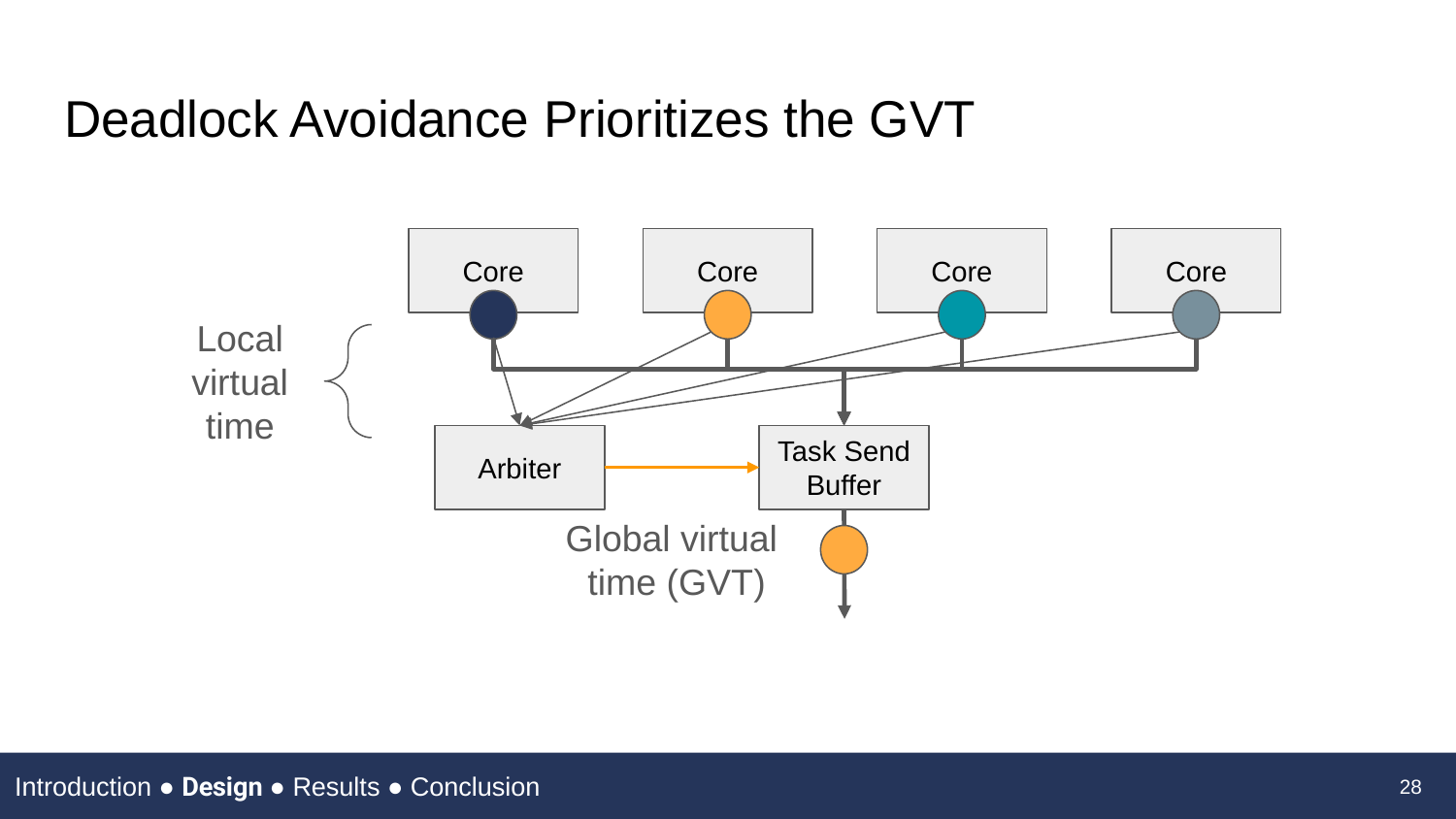

# Deadlock Avoidance Prioritizes the GVT
Core
Core
Core
Core

Local virtual time

Task Send Buffer
Arbiter
Global virtual
time (GVT)

28
Introduction ● Design ● Results ● Conclusion